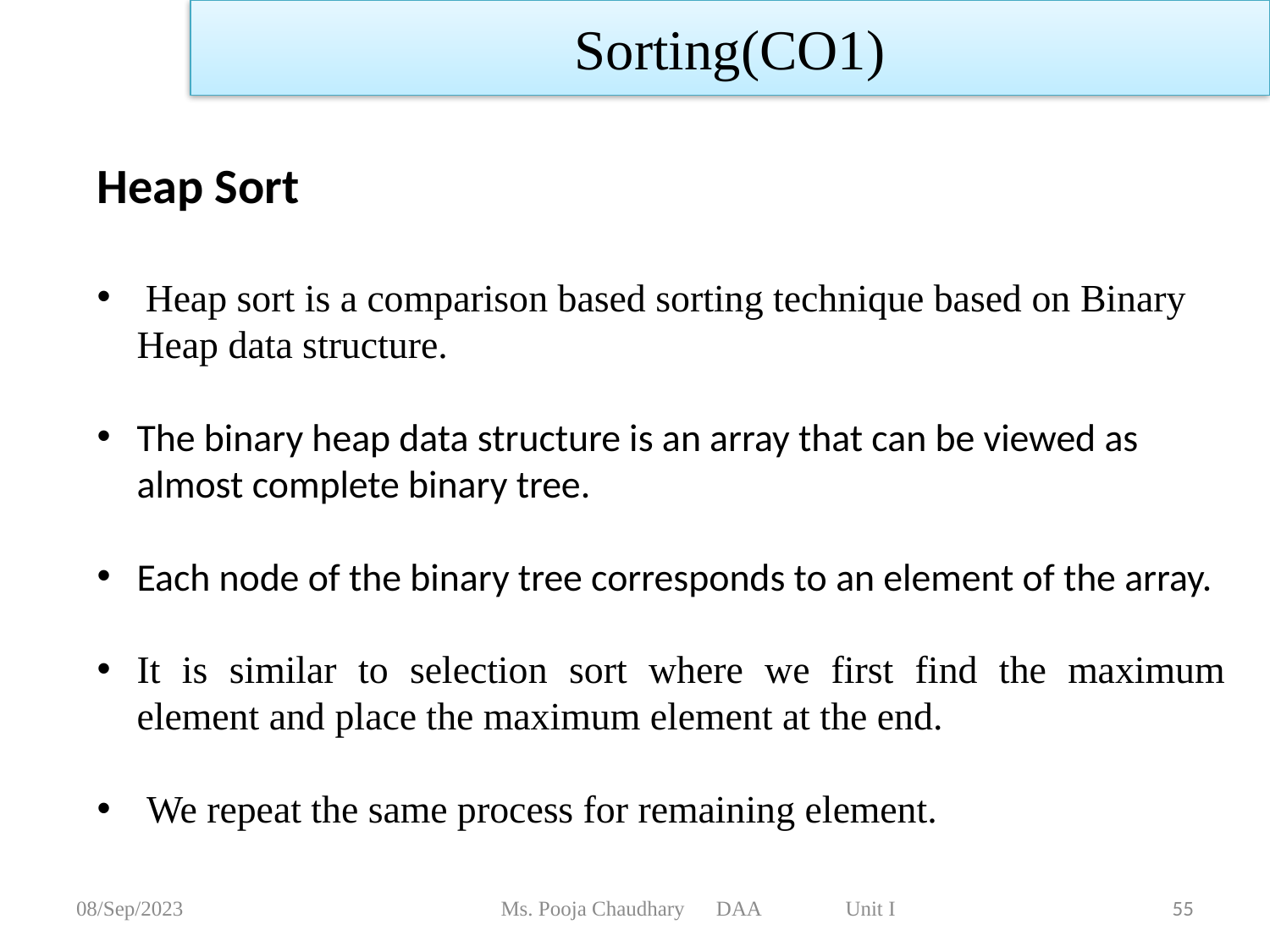

Sorting(CO1)
Heap Sort

 Heap sort is a comparison based sorting technique based on Binary Heap data structure.

The binary heap data structure is an array that can be viewed as almost complete binary tree.

Each node of the binary tree corresponds to an element of the array.

It is similar to selection sort where we first find the maximum element and place the maximum element at the end.

 We repeat the same process for remaining element.

08/Sep/2023
Ms. Pooja Chaudhary      DAA                Unit I
55